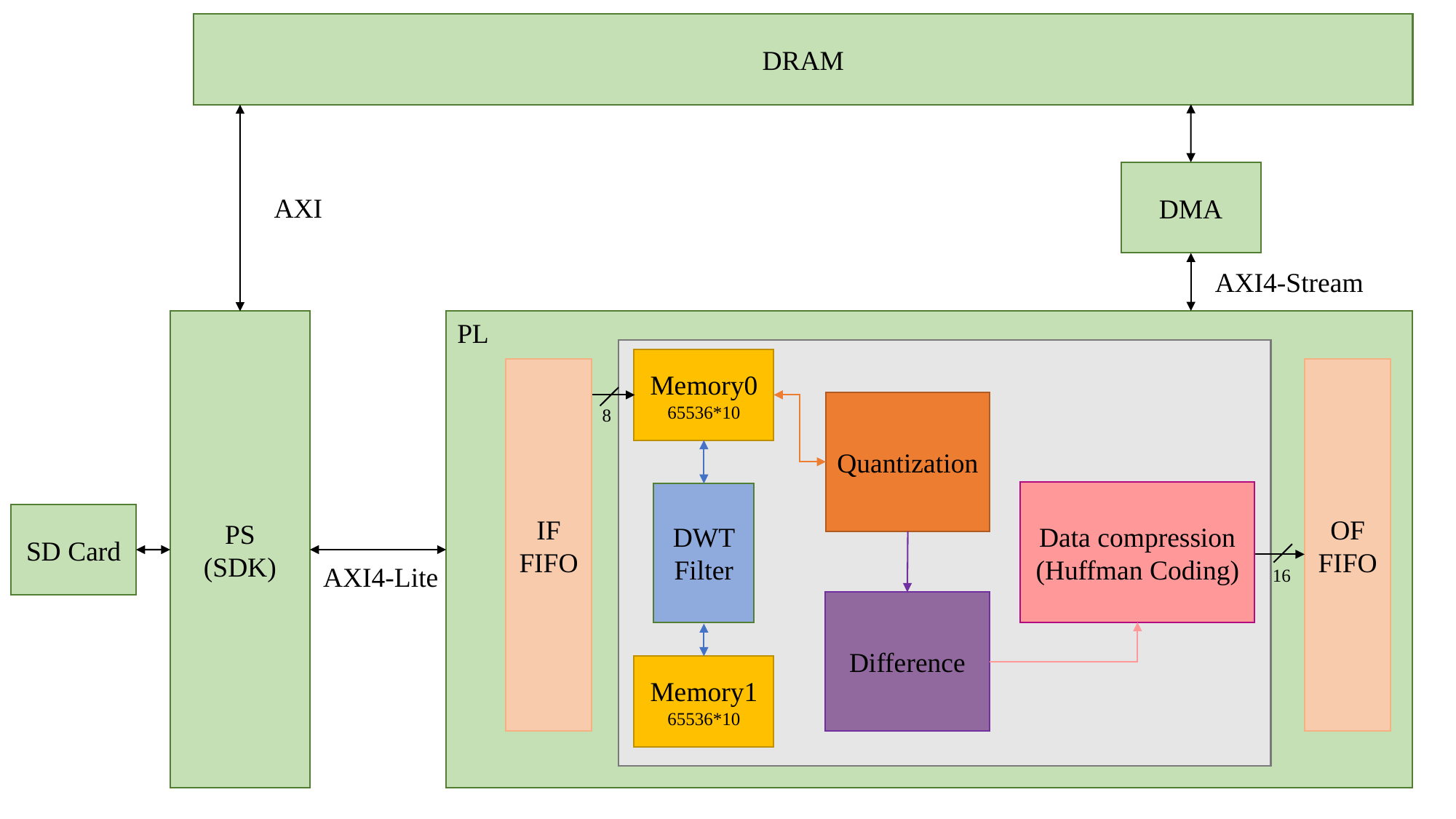

DRAM
DMA
AXI
AXI4-Stream
PL
PS
(SDK)

Memory0
65536*10
Quantization
Data compression
(Huffman Coding)
DWT Filter
Difference
Memory1
65536*10
IF
FIFO
OF
FIFO
8
SD Card
AXI4-Lite
16